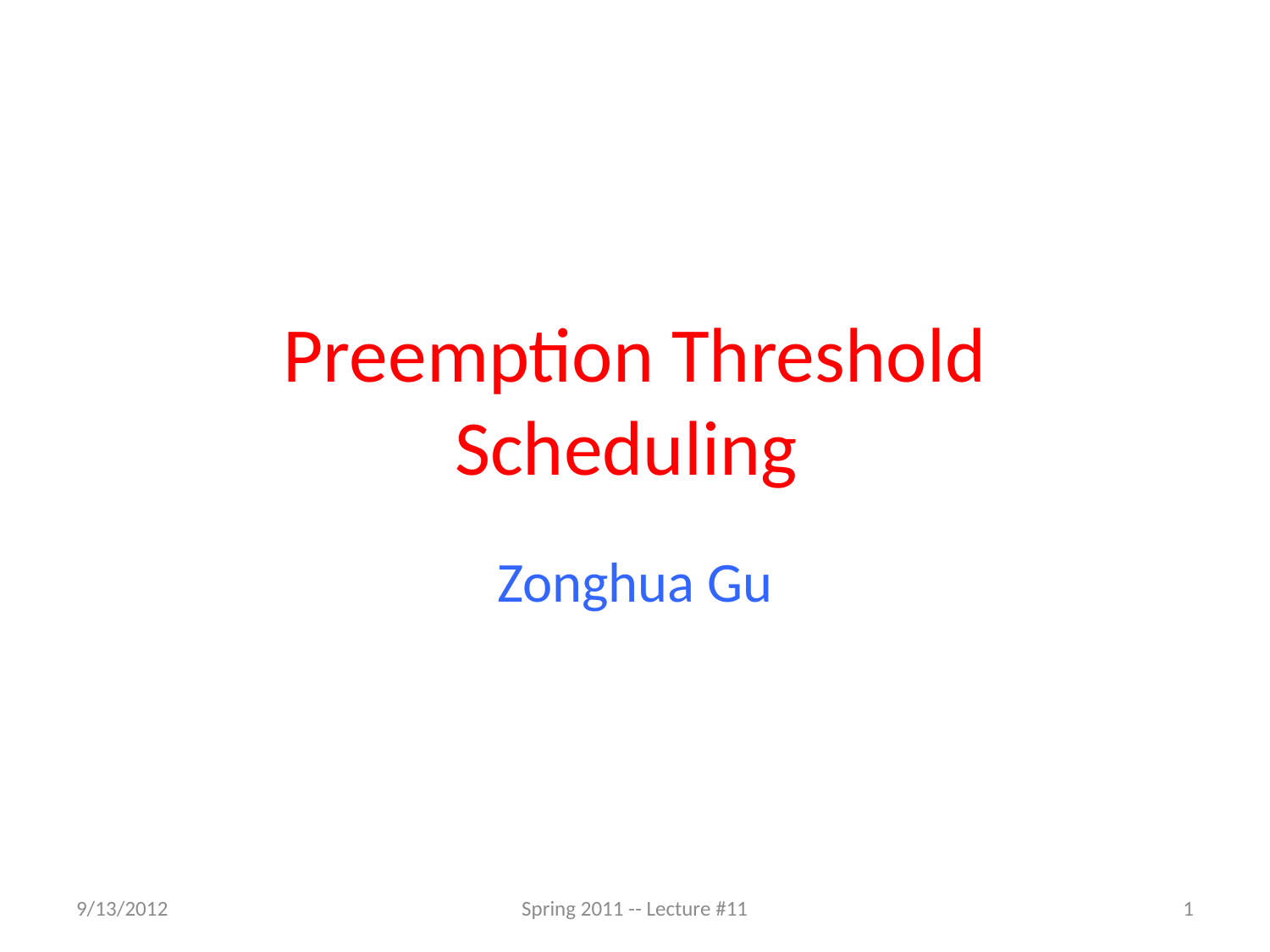

# Preemption Threshold Scheduling
Zonghua Gu
9/13/2012
Spring 2011 -- Lecture #11
1